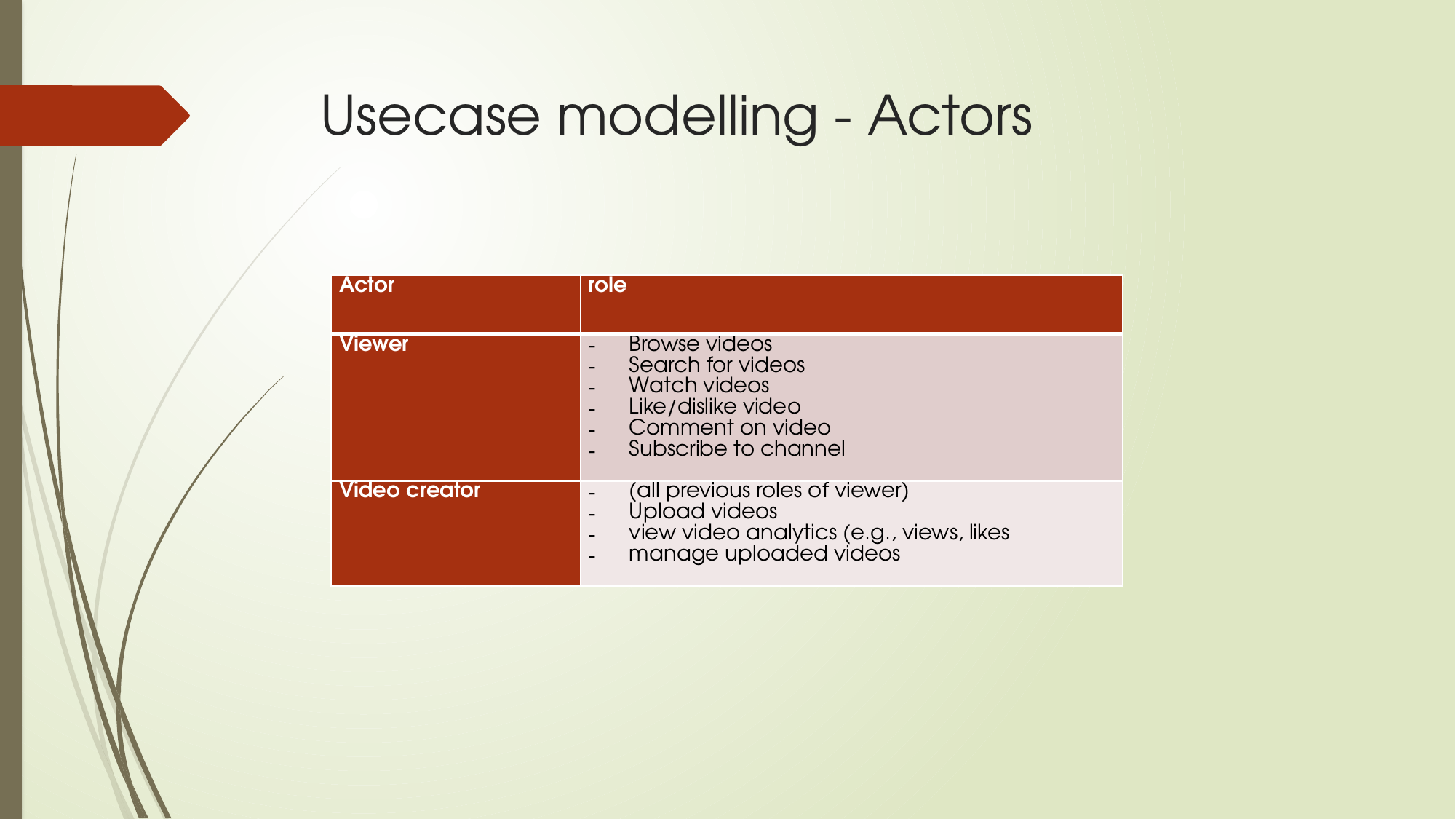

# Usecase modelling - Actors
| Actor | role |
| --- | --- |
| Viewer | Browse videos Search for videos Watch videos Like/dislike video Comment on video Subscribe to channel |
| Video creator | (all previous roles of viewer) Upload videos view video analytics (e.g., views, likes manage uploaded videos |